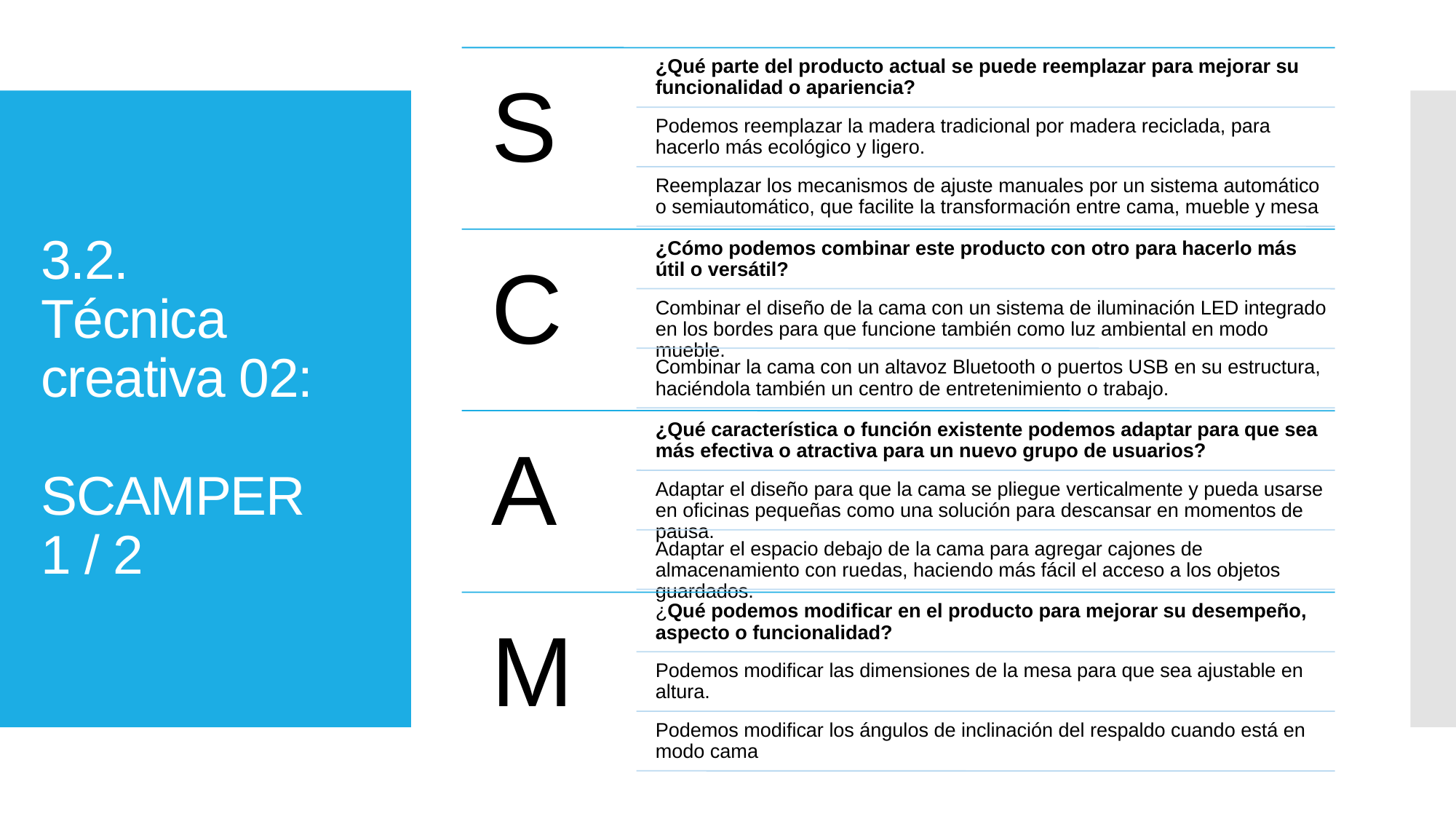

S
¿Qué parte del producto actual se puede reemplazar para mejorar su funcionalidad o apariencia?
Podemos reemplazar la madera tradicional por madera reciclada, para hacerlo más ecológico y ligero.
Reemplazar los mecanismos de ajuste manuales por un sistema automático o semiautomático, que facilite la transformación entre cama, mueble y mesa
C
¿Cómo podemos combinar este producto con otro para hacerlo más útil o versátil?
Combinar el diseño de la cama con un sistema de iluminación LED integrado en los bordes para que funcione también como luz ambiental en modo mueble.
Combinar la cama con un altavoz Bluetooth o puertos USB en su estructura, haciéndola también un centro de entretenimiento o trabajo.
A
¿Qué característica o función existente podemos adaptar para que sea más efectiva o atractiva para un nuevo grupo de usuarios?
Adaptar el diseño para que la cama se pliegue verticalmente y pueda usarse en oficinas pequeñas como una solución para descansar en momentos de pausa.
Adaptar el espacio debajo de la cama para agregar cajones de almacenamiento con ruedas, haciendo más fácil el acceso a los objetos guardados.
M
¿Qué podemos modificar en el producto para mejorar su desempeño, aspecto o funcionalidad?
Podemos modificar las dimensiones de la mesa para que sea ajustable en altura.
Podemos modificar los ángulos de inclinación del respaldo cuando está en modo cama
# 3.2. Técnica creativa 02: SCAMPER 1 / 2